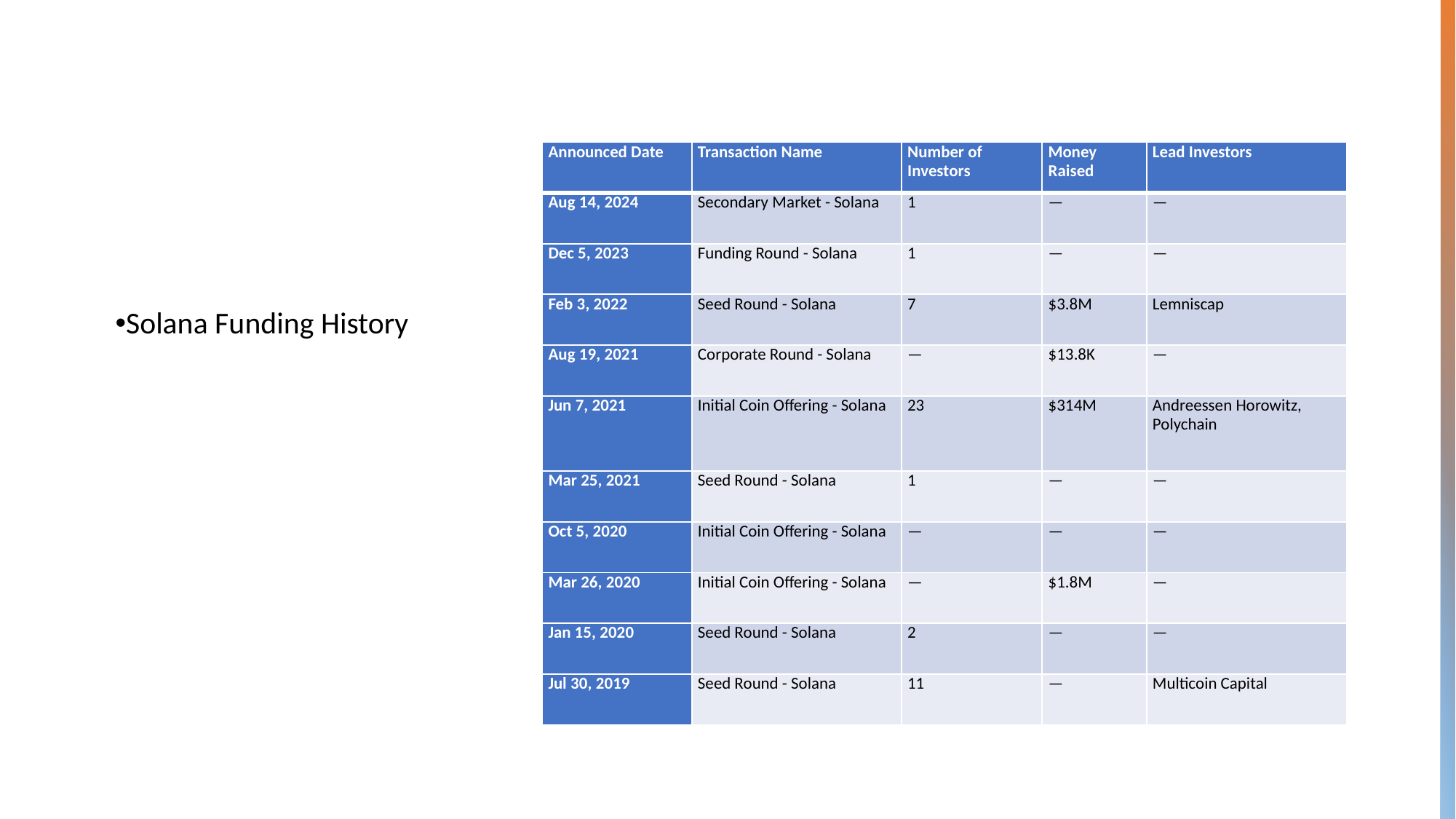

| Announced Date | Transaction Name | Number of Investors | Money Raised | Lead Investors |
| --- | --- | --- | --- | --- |
| Aug 14, 2024 | Secondary Market - Solana | 1 | — | — |
| Dec 5, 2023 | Funding Round - Solana | 1 | — | — |
| Feb 3, 2022 | Seed Round - Solana | 7 | $3.8M | Lemniscap |
| Aug 19, 2021 | Corporate Round - Solana | — | $13.8K | — |
| Jun 7, 2021 | Initial Coin Offering - Solana | 23 | $314M | Andreessen Horowitz, Polychain |
| Mar 25, 2021 | Seed Round - Solana | 1 | — | — |
| Oct 5, 2020 | Initial Coin Offering - Solana | — | — | — |
| Mar 26, 2020 | Initial Coin Offering - Solana | — | $1.8M | — |
| Jan 15, 2020 | Seed Round - Solana | 2 | — | — |
| Jul 30, 2019 | Seed Round - Solana | 11 | — | Multicoin Capital |
Solana Funding History